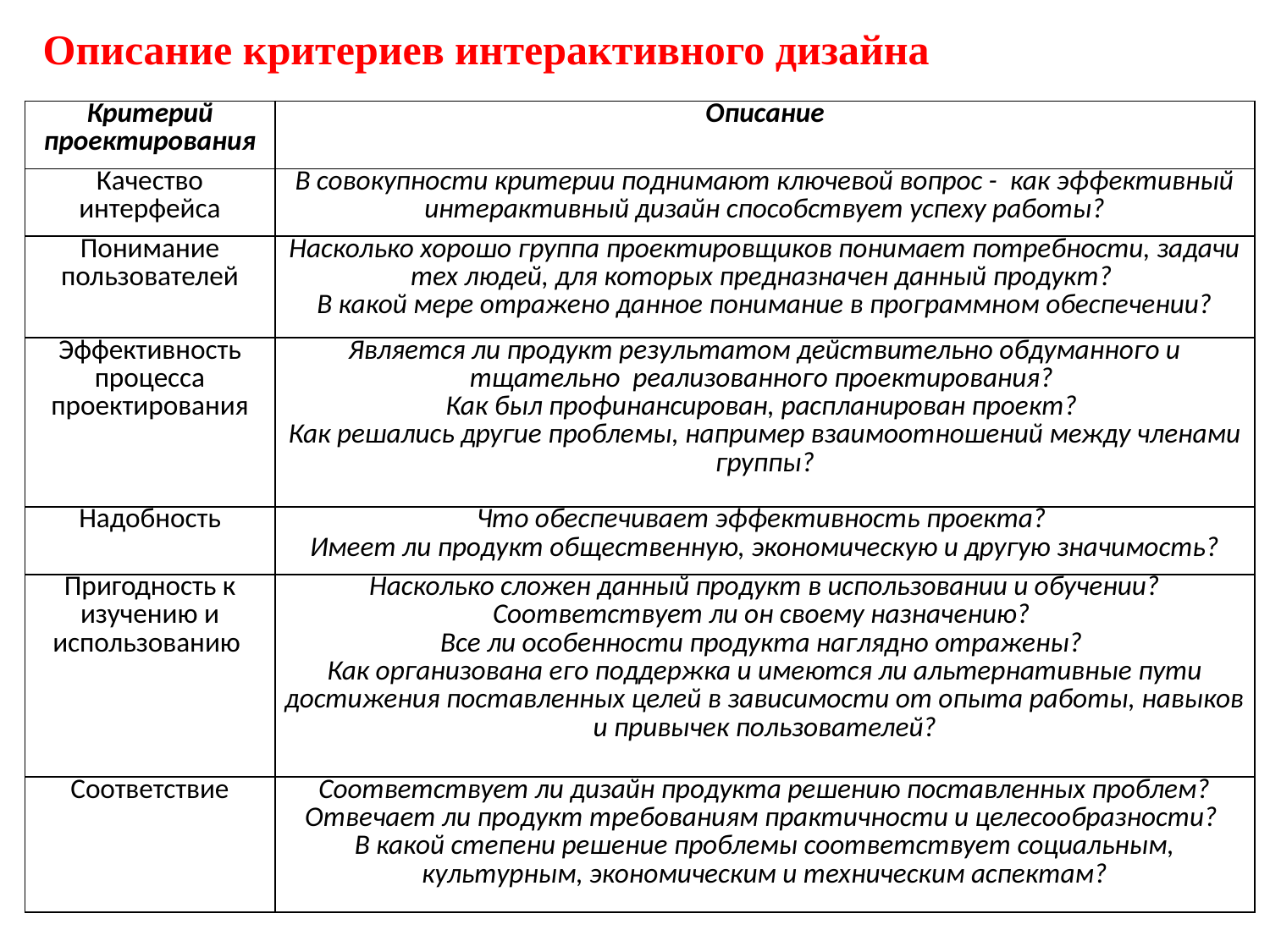

Описание критериев интерактивного дизайна
| Критерий проектирования | Описание |
| --- | --- |
| Качество интерфейса | В совокупности критерии поднимают ключевой вопрос - как эффективный интерактивный дизайн способствует успеху работы? |
| Понимание пользователей | Насколько хорошо группа проектировщиков понимает потребности, задачи тех людей, для которых предназначен данный продукт? В какой мере отражено данное понимание в программном обеспечении? |
| Эффективность процесса проектирования | Является ли продукт результатом действительно обдуманного и тщательно реализованного проектирования? Как был профинансирован, распланирован проект? Как решались другие проблемы, например взаимоотношений между членами группы? |
| Надобность | Что обеспечивает эффективность проекта? Имеет ли продукт общественную, экономическую и другую значимость? |
| Пригодность к изучению и использованию | Насколько сложен данный продукт в использовании и обучении? Соответствует ли он своему назначению? Все ли особенности продукта наглядно отражены? Как организована его поддержка и имеются ли альтернативные пути достижения поставленных целей в зависимости от опыта работы, навыков и привычек пользователей? |
| Соответствие | Соответствует ли дизайн продукта решению поставленных проблем? Отвечает ли продукт требованиям практичности и целесообразности? В какой степени решение проблемы соответствует социальным, культурным, экономическим и техническим аспектам? |